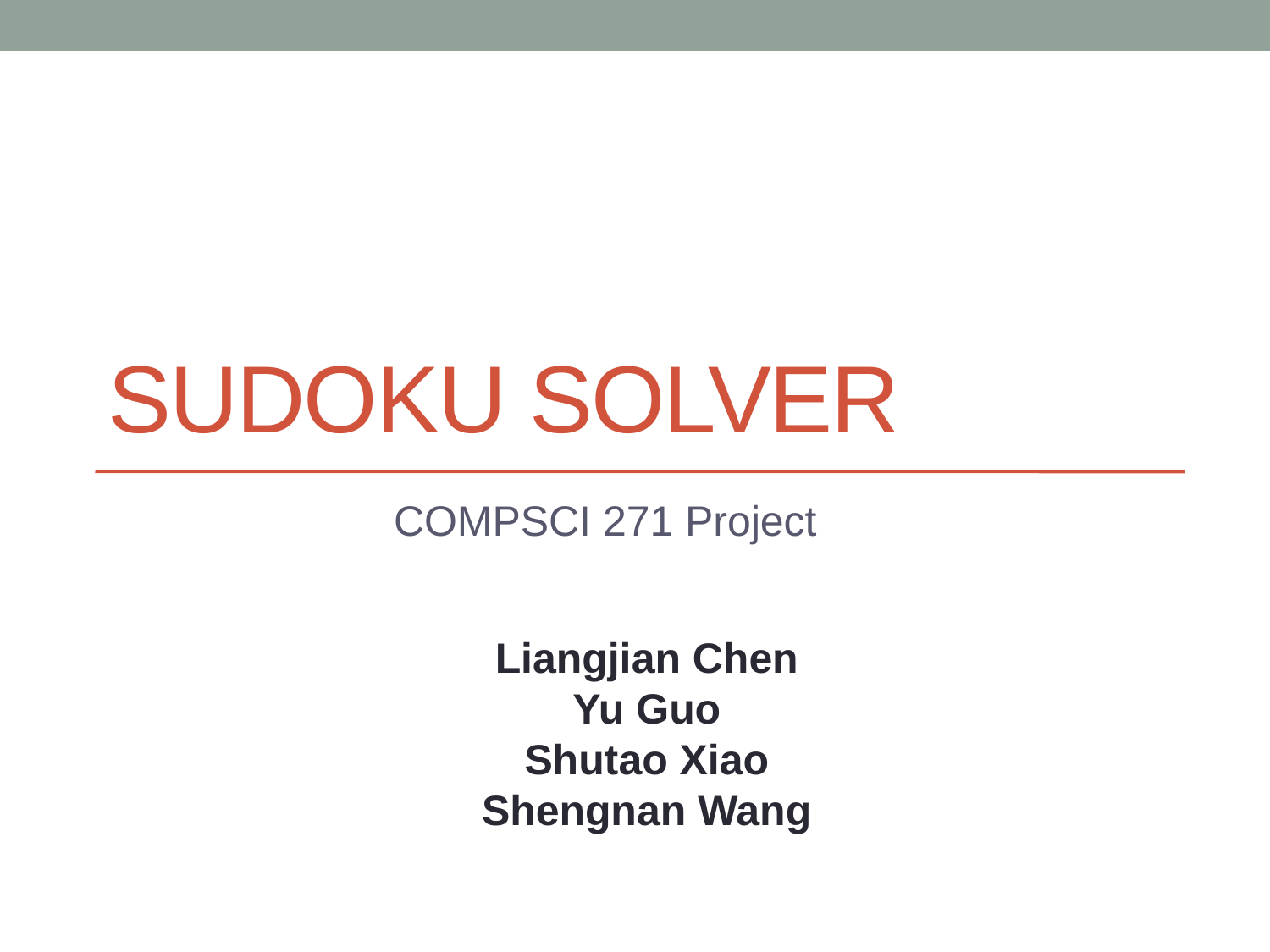

# Sudoku solver
COMPSCI 271 Project

Liangjian Chen
Yu Guo
Shutao Xiao
Shengnan Wang